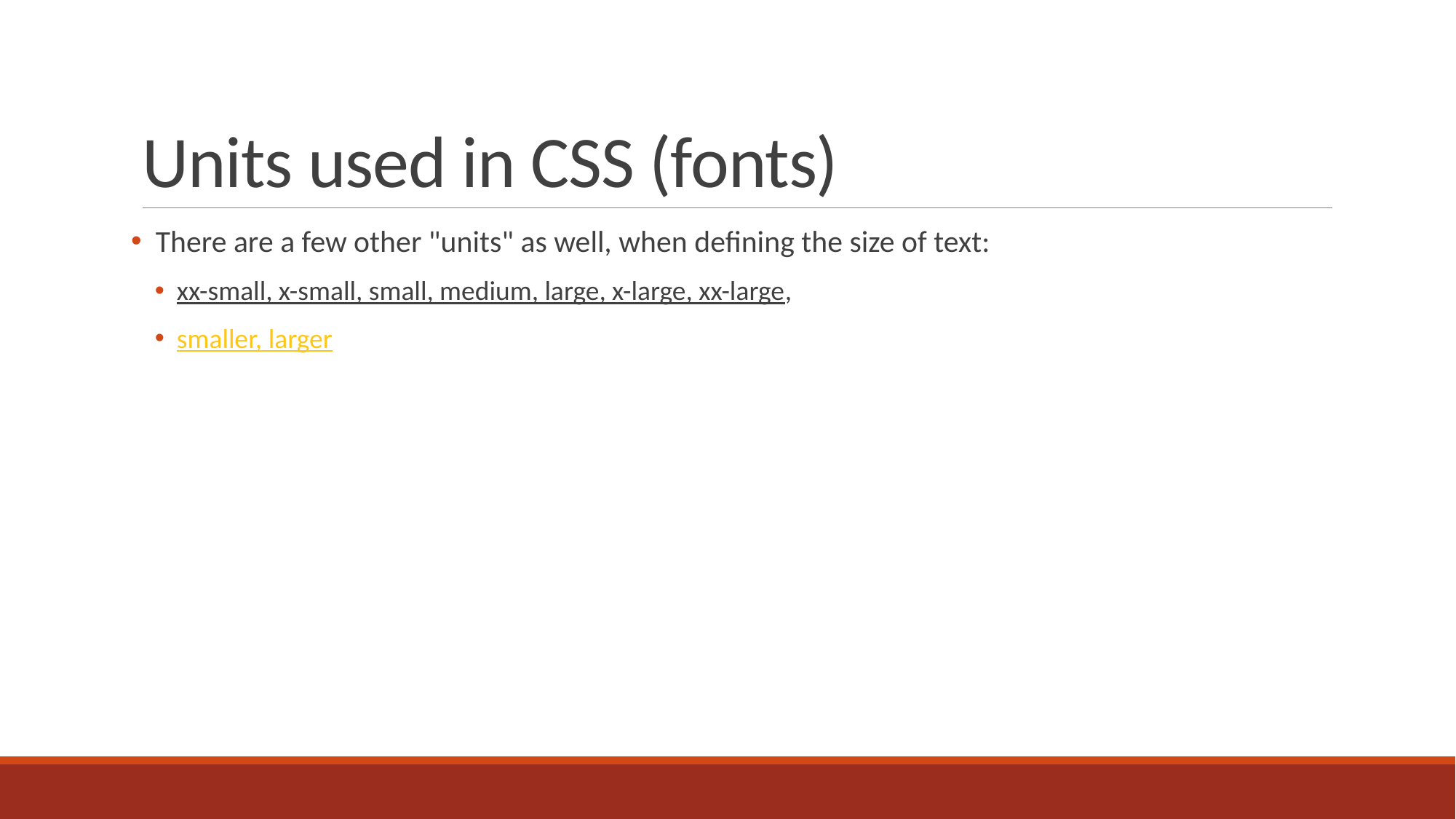

# Units used in CSS (fonts)
  There are a few other "units" as well, when defining the size of text:
xx-small, x-small, small, medium, large, x-large, xx-large,
smaller, larger